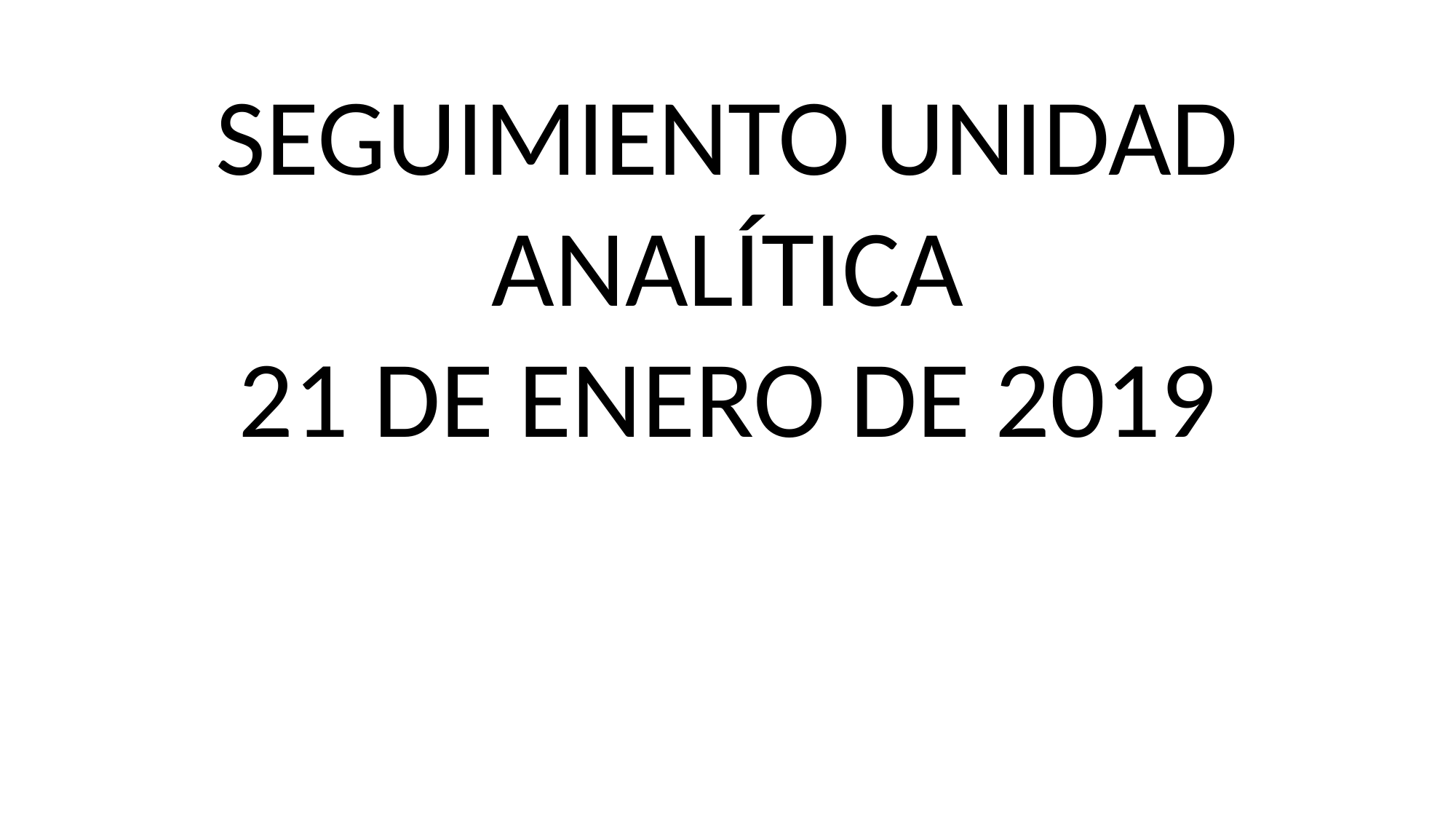

SEGUIMIENTO UNIDAD ANALÍTICA
21 DE ENERO DE 2019